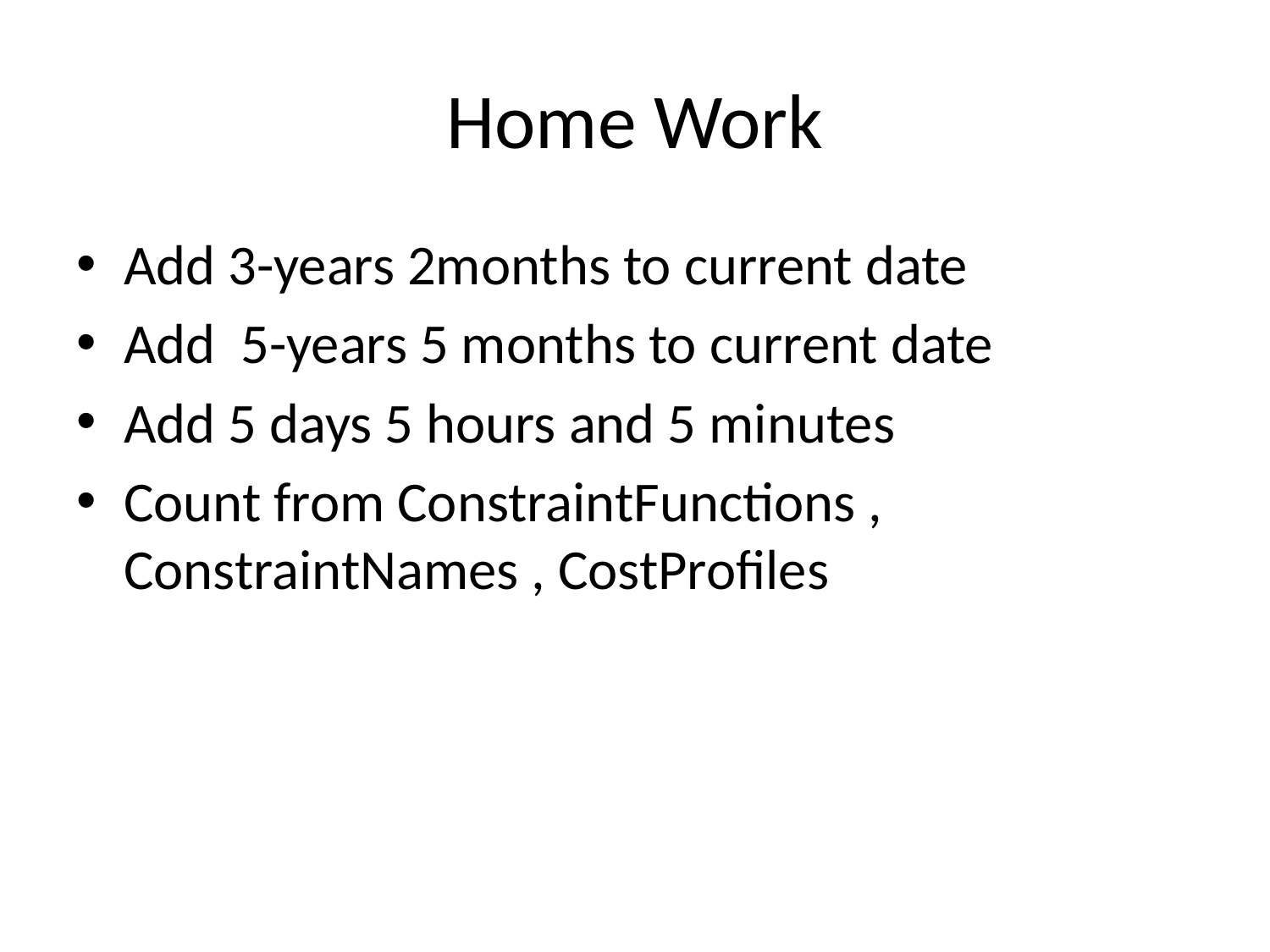

# Home Work
Add 3-years 2months to current date
Add  5-years 5 months to current date
Add 5 days 5 hours and 5 minutes
Count from ConstraintFunctions , ConstraintNames , CostProfiles